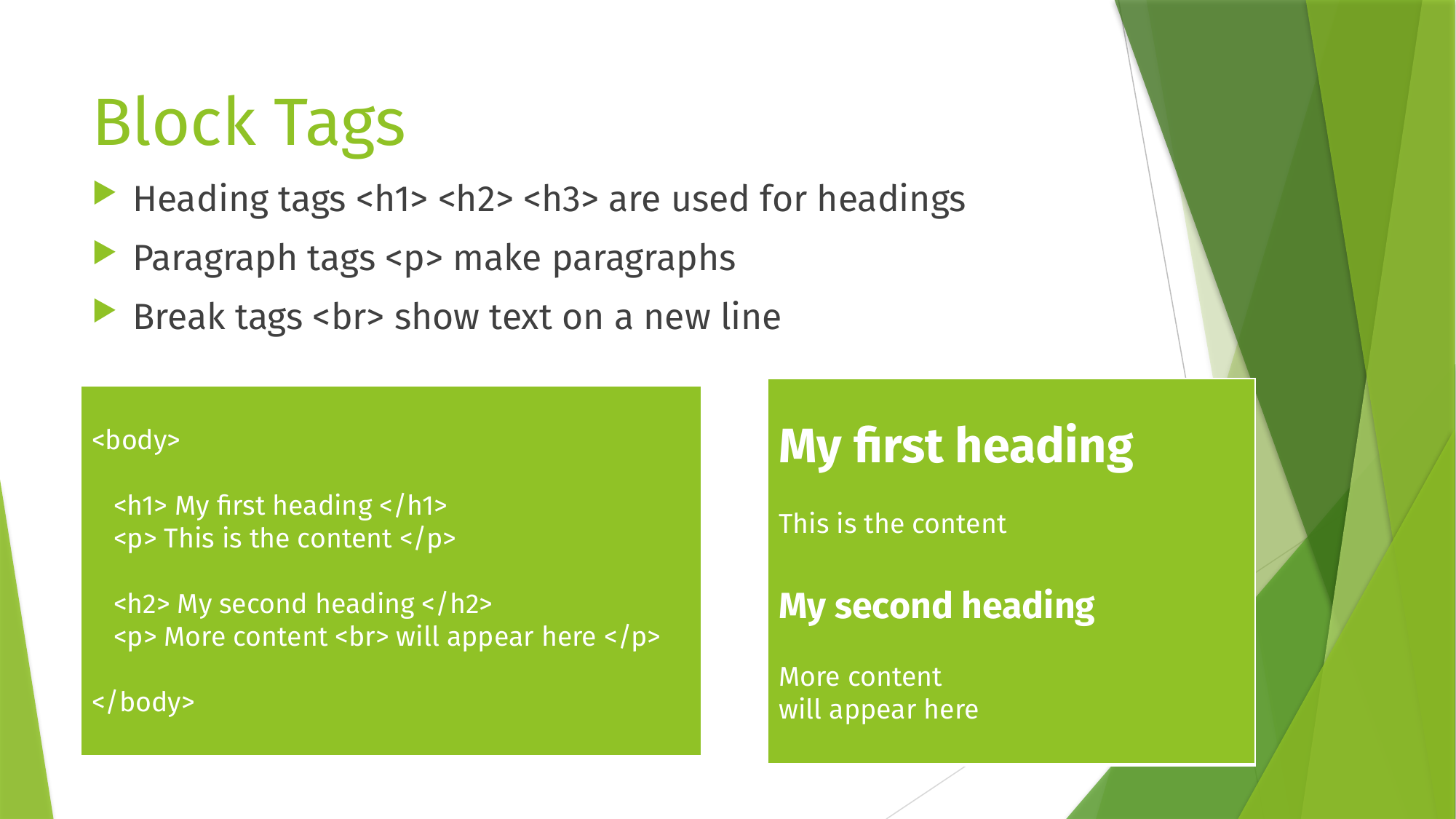

# Block Tags
Heading tags <h1> <h2> <h3> are used for headings
Paragraph tags <p> make paragraphs
Break tags <br> show text on a new line
| My first heading This is the content My second heading More content will appear here |
| --- |
| <body> <h1> My first heading </h1> <p> This is the content </p> <h2> My second heading </h2> <p> More content <br> will appear here </p> </body> |
| --- |